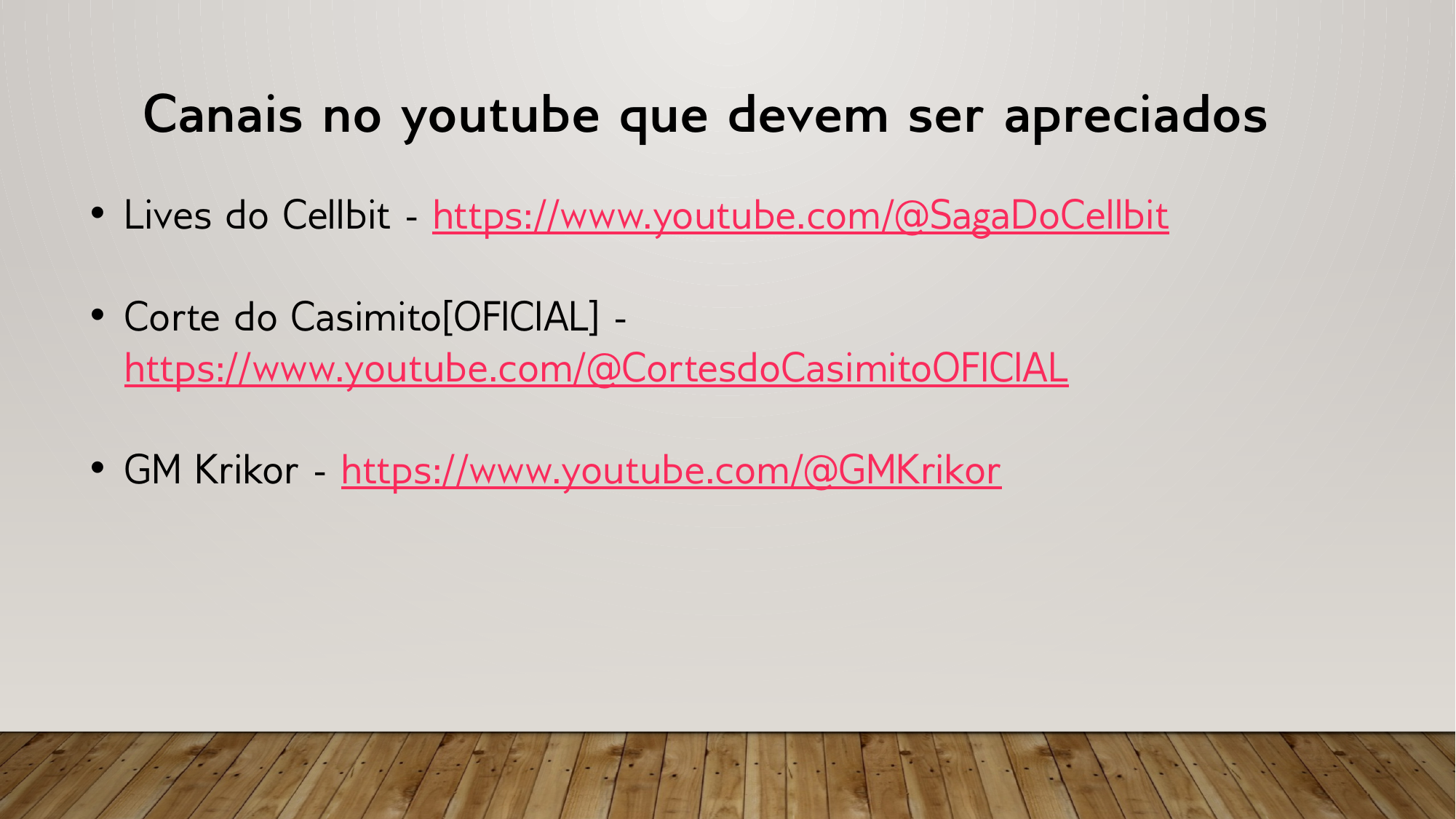

Canais no youtube que devem ser apreciados
Lives do Cellbit - https://www.youtube.com/@SagaDoCellbit

Corte do Casimito[OFICIAL] - https://www.youtube.com/@CortesdoCasimitoOFICIAL

GM Krikor - https://www.youtube.com/@GMKrikor